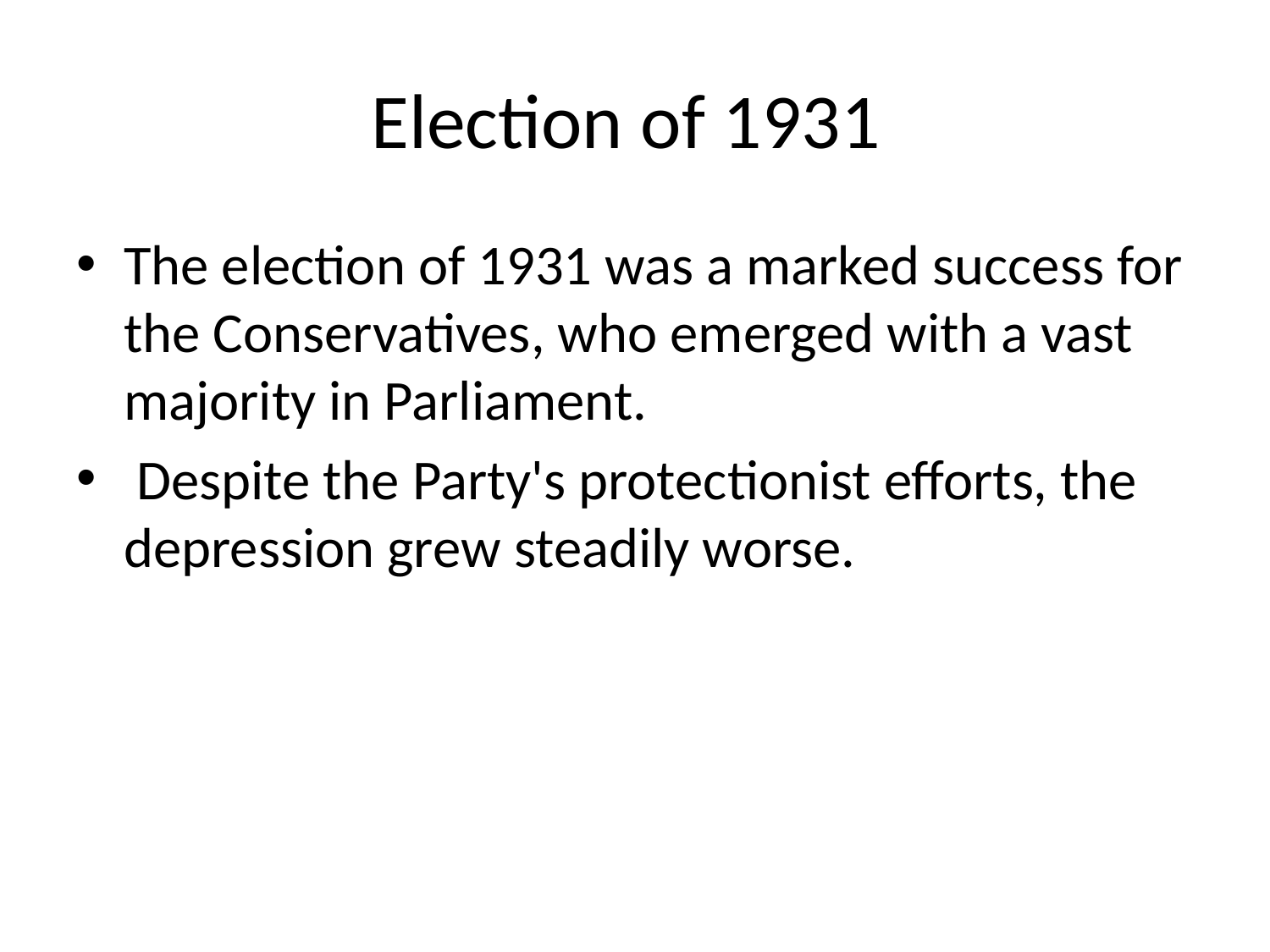

# Election of 1931
The election of 1931 was a marked success for the Conservatives, who emerged with a vast majority in Parliament.
 Despite the Party's protectionist efforts, the depression grew steadily worse.